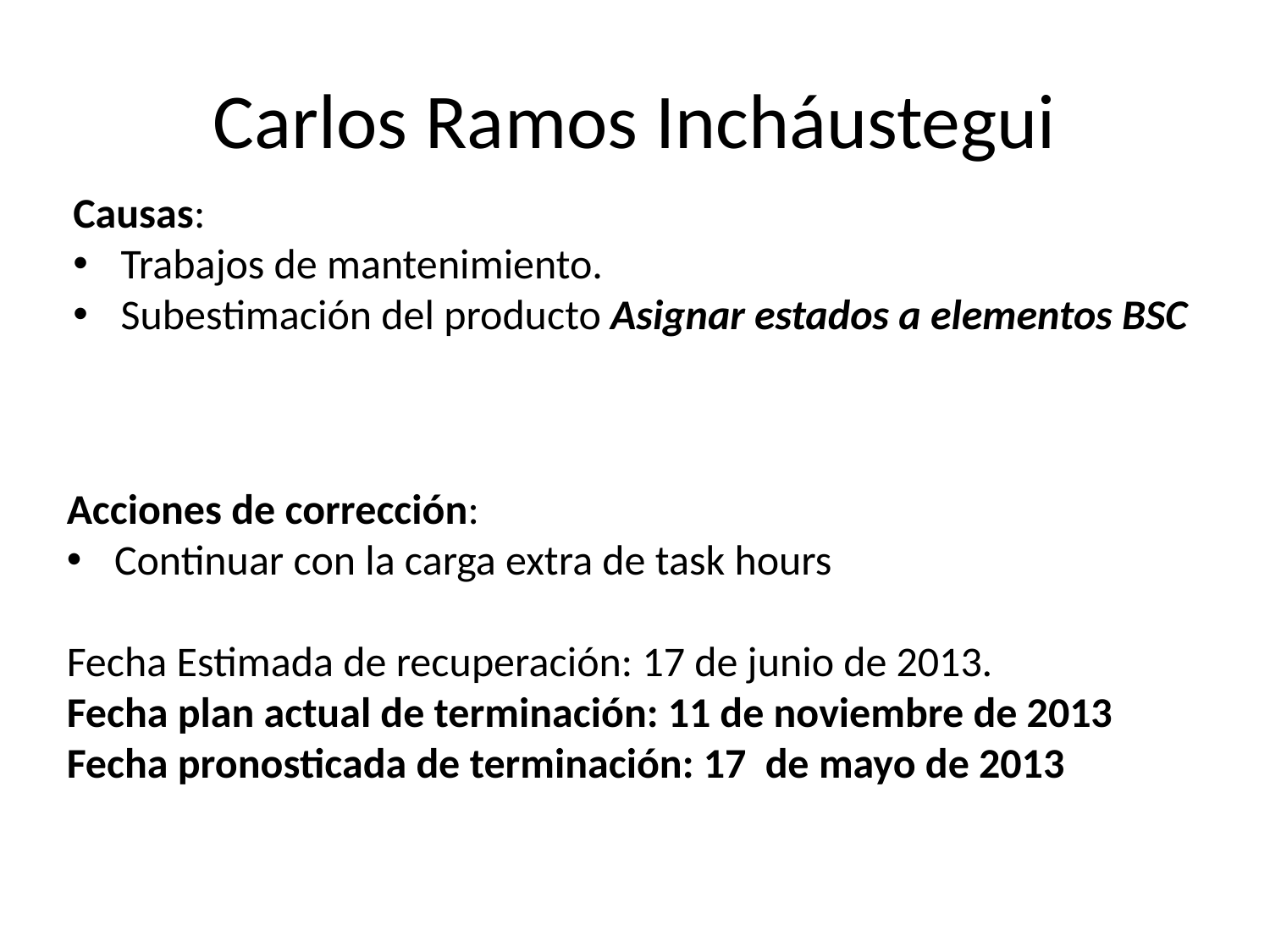

# Carlos Ramos Incháustegui
Causas:
Trabajos de mantenimiento.
Subestimación del producto Asignar estados a elementos BSC
Acciones de corrección:
Continuar con la carga extra de task hours

Fecha Estimada de recuperación: 17 de junio de 2013.
Fecha plan actual de terminación: 11 de noviembre de 2013
Fecha pronosticada de terminación: 17  de mayo de 2013